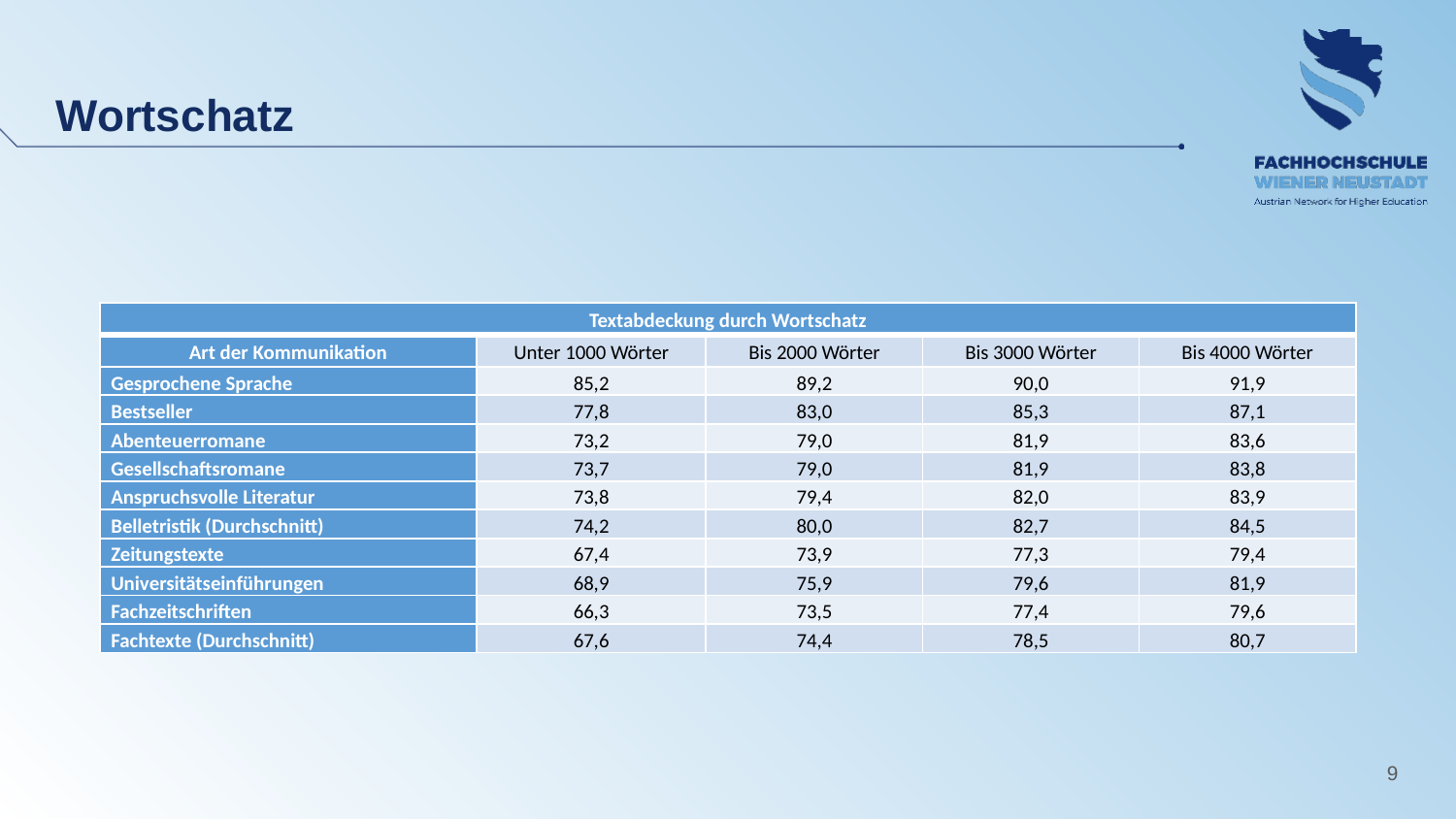

Wortschatz
| Textabdeckung durch Wortschatz |  |  |  |  |
| --- | --- | --- | --- | --- |
| Art der Kommunikation | Unter 1000 Wörter | Bis 2000 Wörter | Bis 3000 Wörter | Bis 4000 Wörter |
| Gesprochene Sprache | 85,2 | 89,2 | 90,0 | 91,9 |
| Bestseller | 77,8 | 83,0 | 85,3 | 87,1 |
| Abenteuerromane | 73,2 | 79,0 | 81,9 | 83,6 |
| Gesellschaftsromane | 73,7 | 79,0 | 81,9 | 83,8 |
| Anspruchsvolle Literatur | 73,8 | 79,4 | 82,0 | 83,9 |
| Belletristik (Durchschnitt) | 74,2 | 80,0 | 82,7 | 84,5 |
| Zeitungstexte | 67,4 | 73,9 | 77,3 | 79,4 |
| Universitätseinführungen | 68,9 | 75,9 | 79,6 | 81,9 |
| Fachzeitschriften | 66,3 | 73,5 | 77,4 | 79,6 |
| Fachtexte (Durchschnitt) | 67,6 | 74,4 | 78,5 | 80,7 |